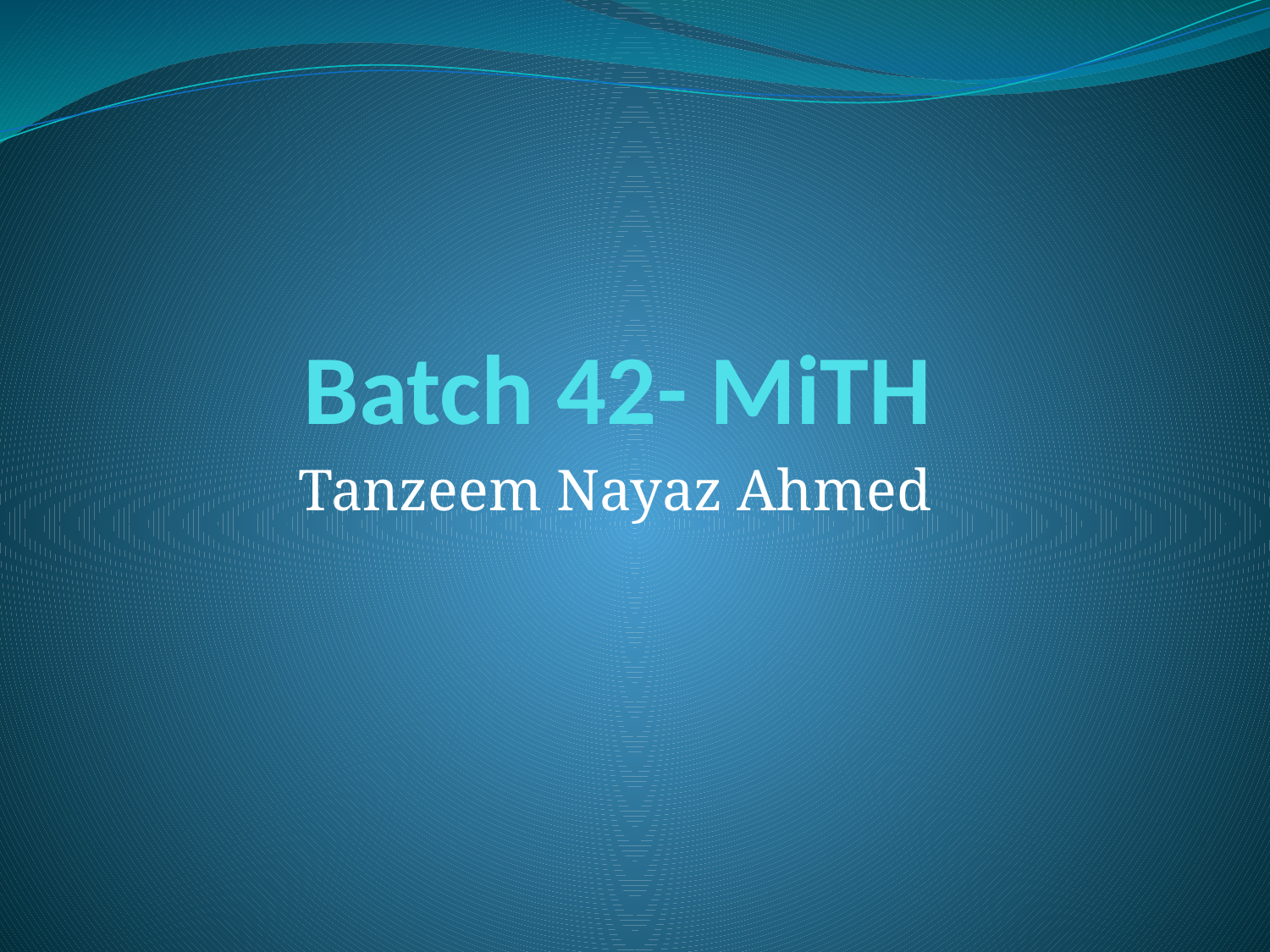

# Batch 42- MiTH
Tanzeem Nayaz Ahmed